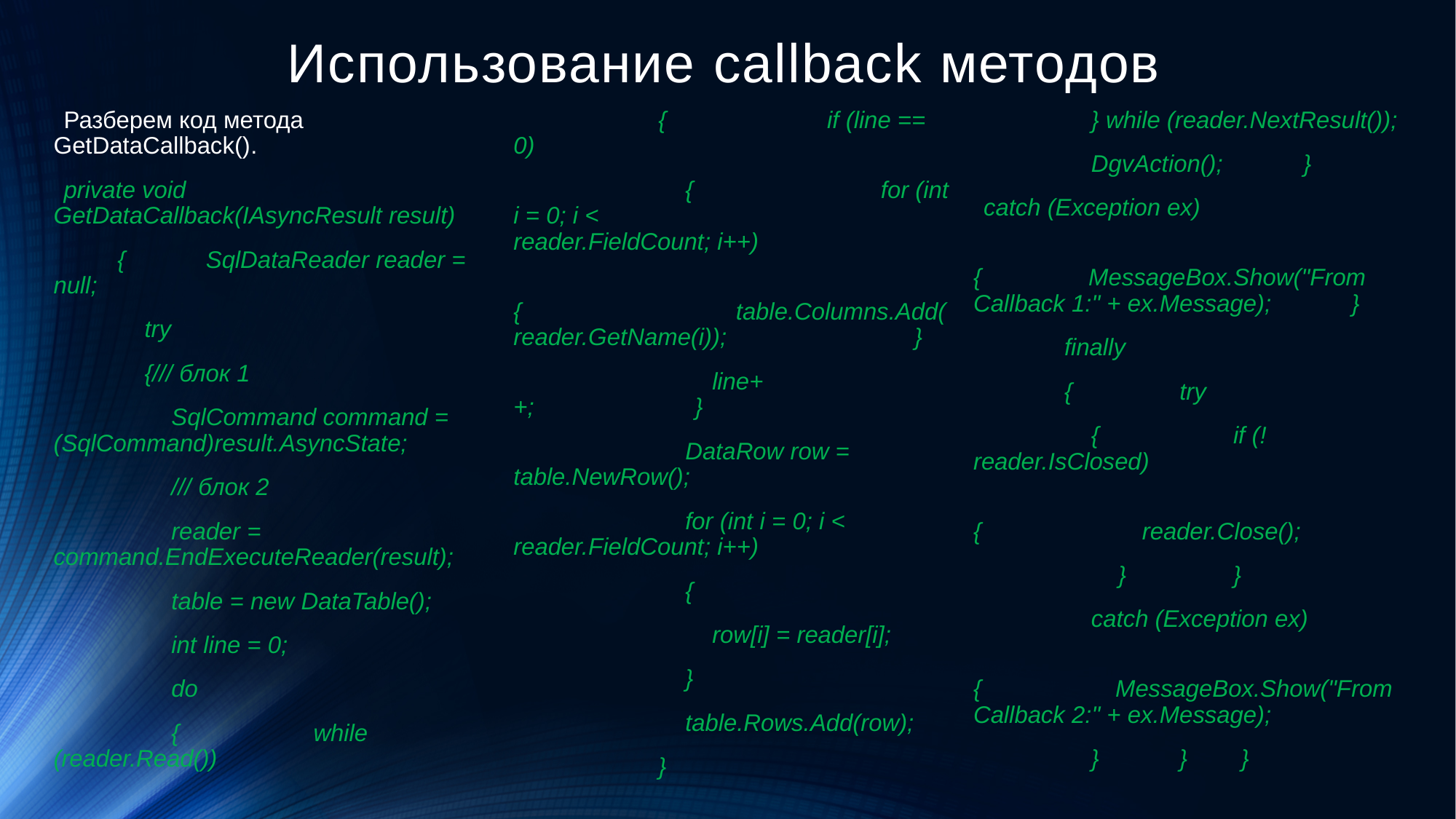

# Использование callback методов
Разберем код метода GetDataCallback().
private void GetDataCallback(IAsyncResult result)
        {            SqlDataReader reader = null;
            try
            {/// блок 1
                SqlCommand command = (SqlCommand)result.AsyncState;
                /// блок 2
                reader = command.EndExecuteReader(result);
                table = new DataTable();
                int line = 0;
                do
                {                    while (reader.Read())
                    {                        if (line == 0)
                        {                            for (int i = 0; i <                            reader.FieldCount; i++)
                            {                                table.Columns.Add(reader.GetName(i));                            }
                            line++;                        }
                        DataRow row = table.NewRow();
                        for (int i = 0; i < reader.FieldCount; i++)
                        {
                            row[i] = reader[i];
                        }
                        table.Rows.Add(row);
                    }
                } while (reader.NextResult());
                DgvAction();            }
catch (Exception ex)
            {                MessageBox.Show("From Callback 1:" + ex.Message);            }
            finally
            {                try
                {                    if (!reader.IsClosed)
                    {                        reader.Close();
                    }                }
                catch (Exception ex)
                {                    MessageBox.Show("From Callback 2:" + ex.Message);
                }            }        }